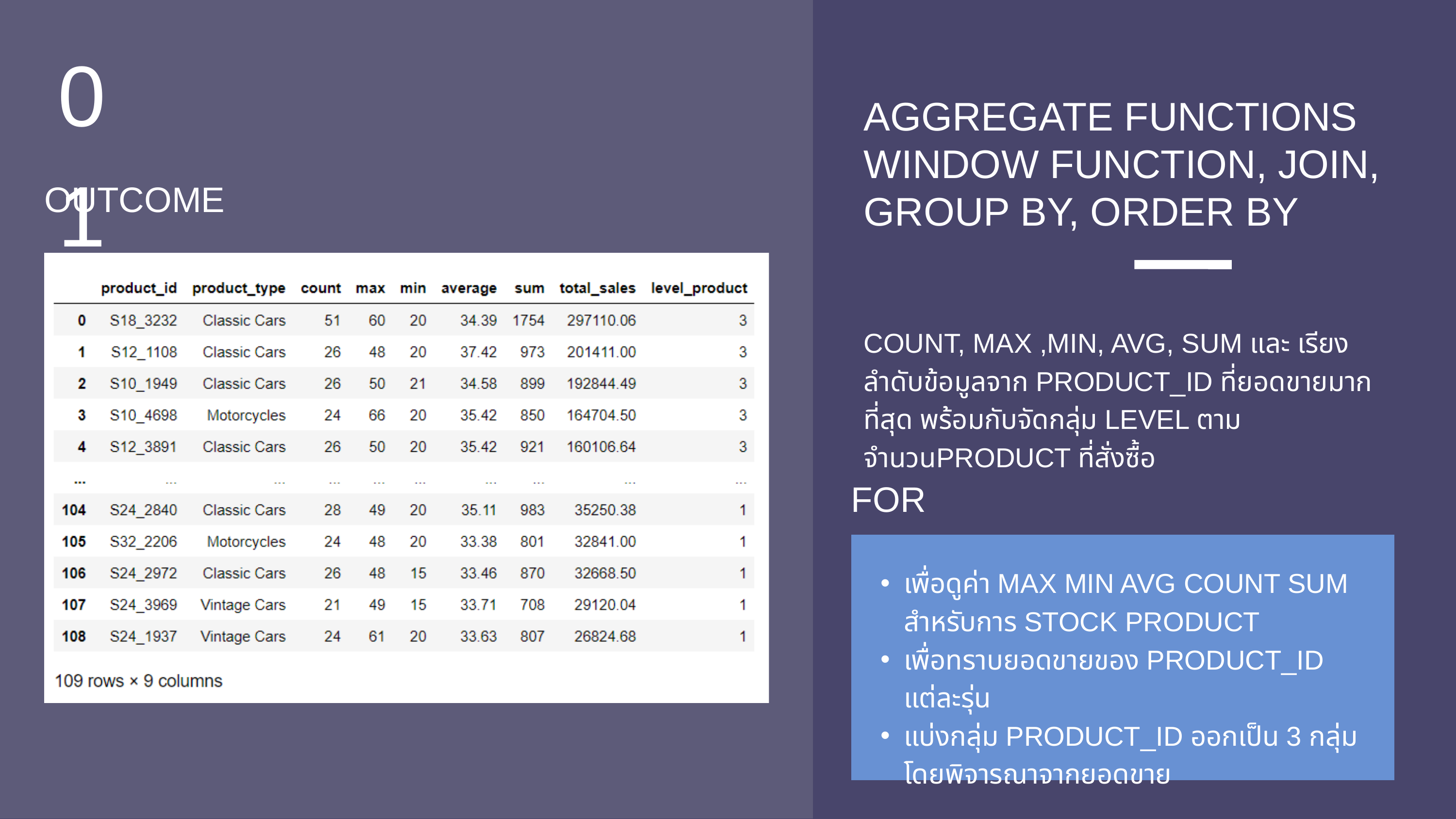

01
AGGREGATE FUNCTIONS WINDOW FUNCTION, JOIN,  GROUP BY, ORDER BY
OUTCOME

COUNT, MAX ,MIN, AVG, SUM และ เรียงลำดับข้อมูลจาก PRODUCT_ID ที่ยอดขายมากที่สุด พร้อมกับจัดกลุ่ม LEVEL ตามจำนวนPRODUCT ที่สั่งซื้อ
FOR

เพื่อทราบแนวโน้มการสั่งซื้อในช่วงปี 2018
เพื่อสามารถวิเคราะห์ถึงปัจจัยที่ส่งผลกับยอดขายในแต่ละเดือน และวางแผนการตลาดต่อไป

เพื่อดูค่า MAX MIN AVG COUNT SUM  สำหรับการ STOCK PRODUCT
เพื่อทราบยอดขายของ PRODUCT_ID แต่ละรุ่น
แบ่งกลุ่ม PRODUCT_ID ออกเป็น 3 กลุ่ม โดยพิจารณาจากยอดขาย